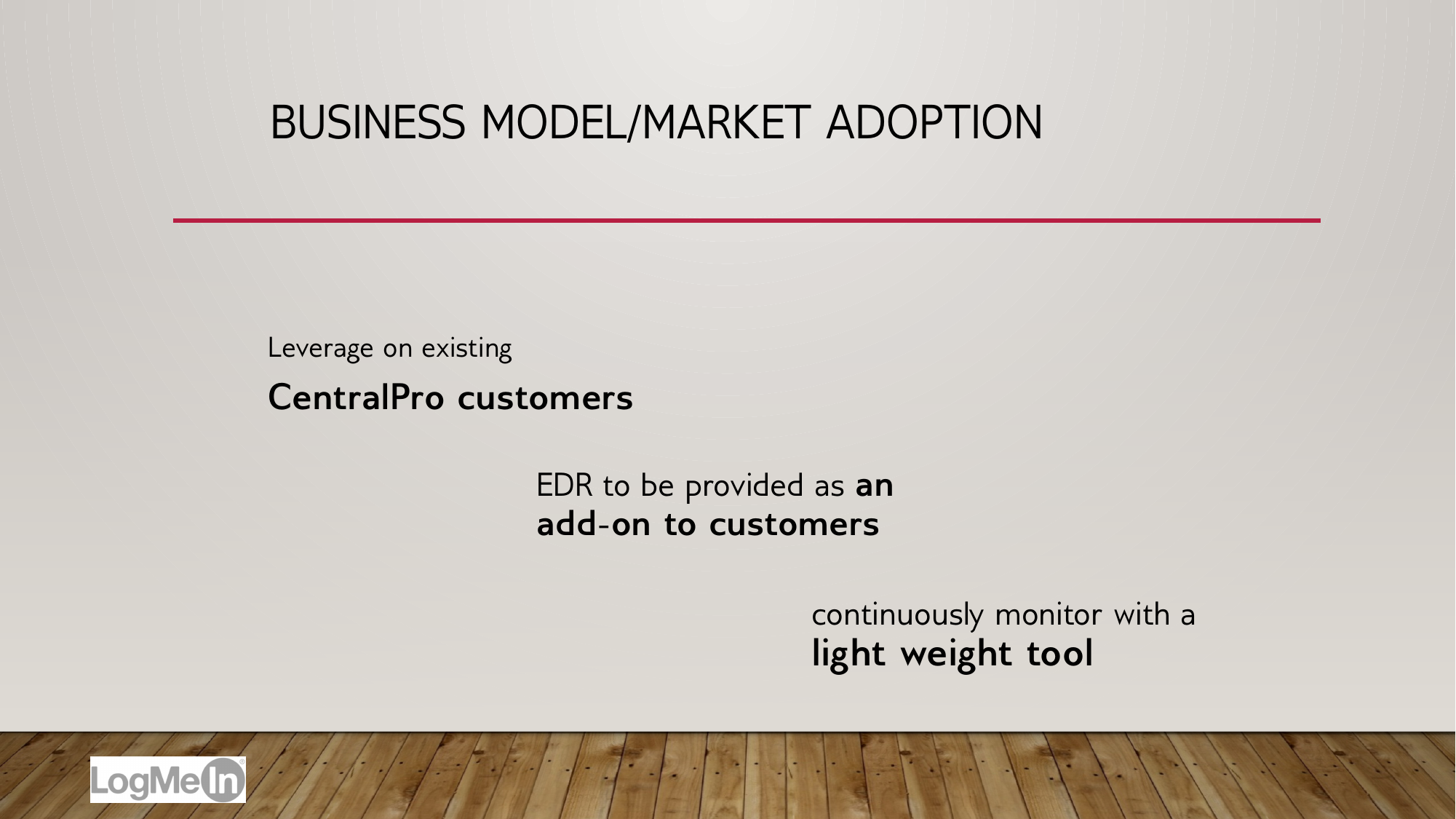

# Business model/Market adoption
Leverage on existing CentralPro customers
EDR to be provided as an add-on to customers
continuously monitor with a light weight tool